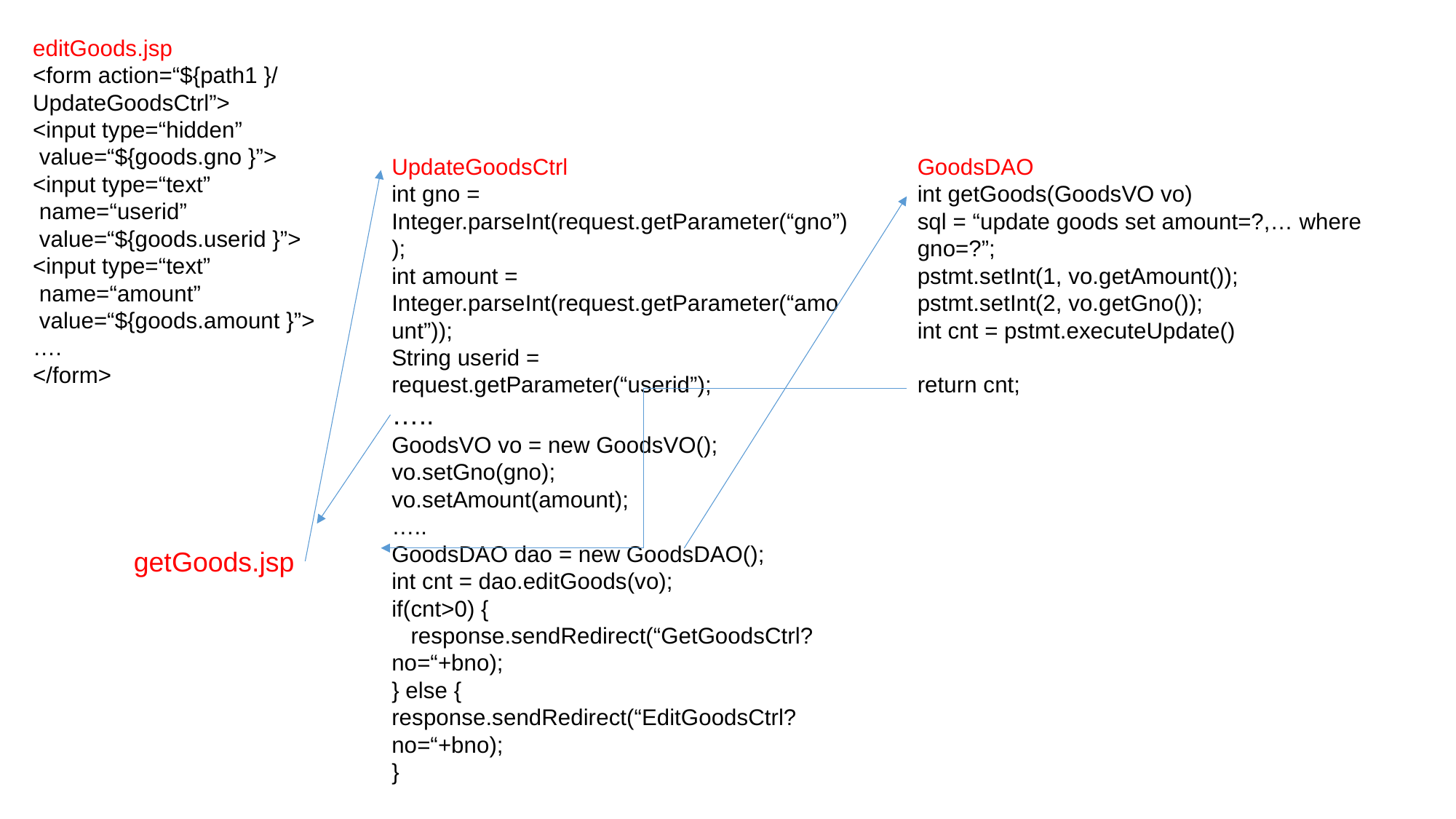

editGoods.jsp
<form action=“${path1 }/
UpdateGoodsCtrl”>
<input type=“hidden”
 value=“${goods.gno }”>
<input type=“text”
 name=“userid”
 value=“${goods.userid }”>
<input type=“text”
 name=“amount”
 value=“${goods.amount }”>
….
</form>
UpdateGoodsCtrl
int gno = Integer.parseInt(request.getParameter(“gno”));
int amount = Integer.parseInt(request.getParameter(“amount”));
String userid = request.getParameter(“userid”);
…..
GoodsVO vo = new GoodsVO();
vo.setGno(gno);
vo.setAmount(amount);
…..
GoodsDAO dao = new GoodsDAO();
int cnt = dao.editGoods(vo);
if(cnt>0) {
   response.sendRedirect(“GetGoodsCtrl?no=“+bno);
} else {
response.sendRedirect(“EditGoodsCtrl?no=“+bno);
}
GoodsDAO
int getGoods(GoodsVO vo)
sql = “update goods set amount=?,… where gno=?”;
pstmt.setInt(1, vo.getAmount());
pstmt.setInt(2, vo.getGno());
int cnt = pstmt.executeUpdate()

return cnt;
getGoods.jsp